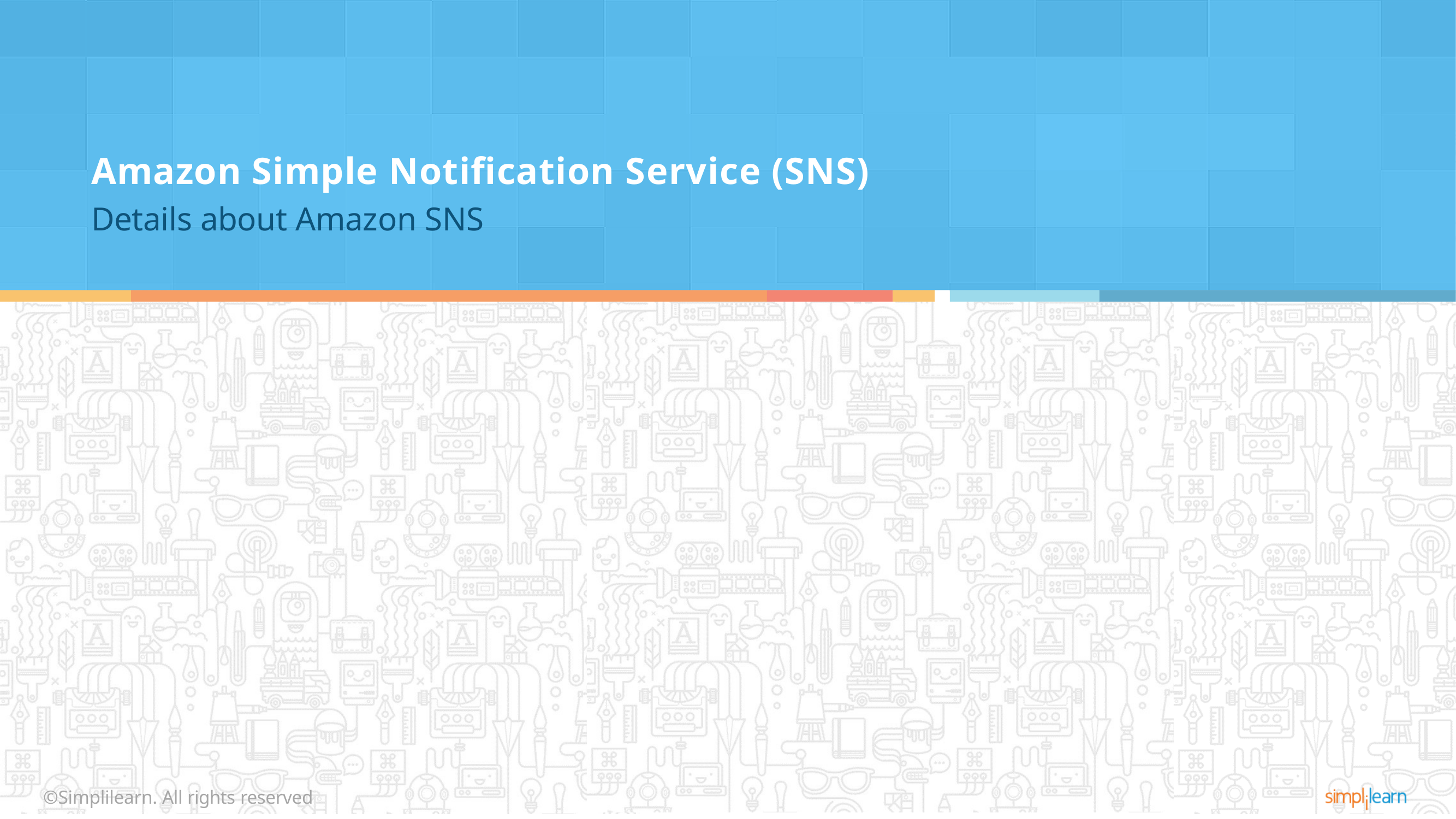

# Amazon Simple Notification Service (SNS)
Details about Amazon SNS
©Simplilearn. All rights reserved
©Simplilearn. All rights reserved
23